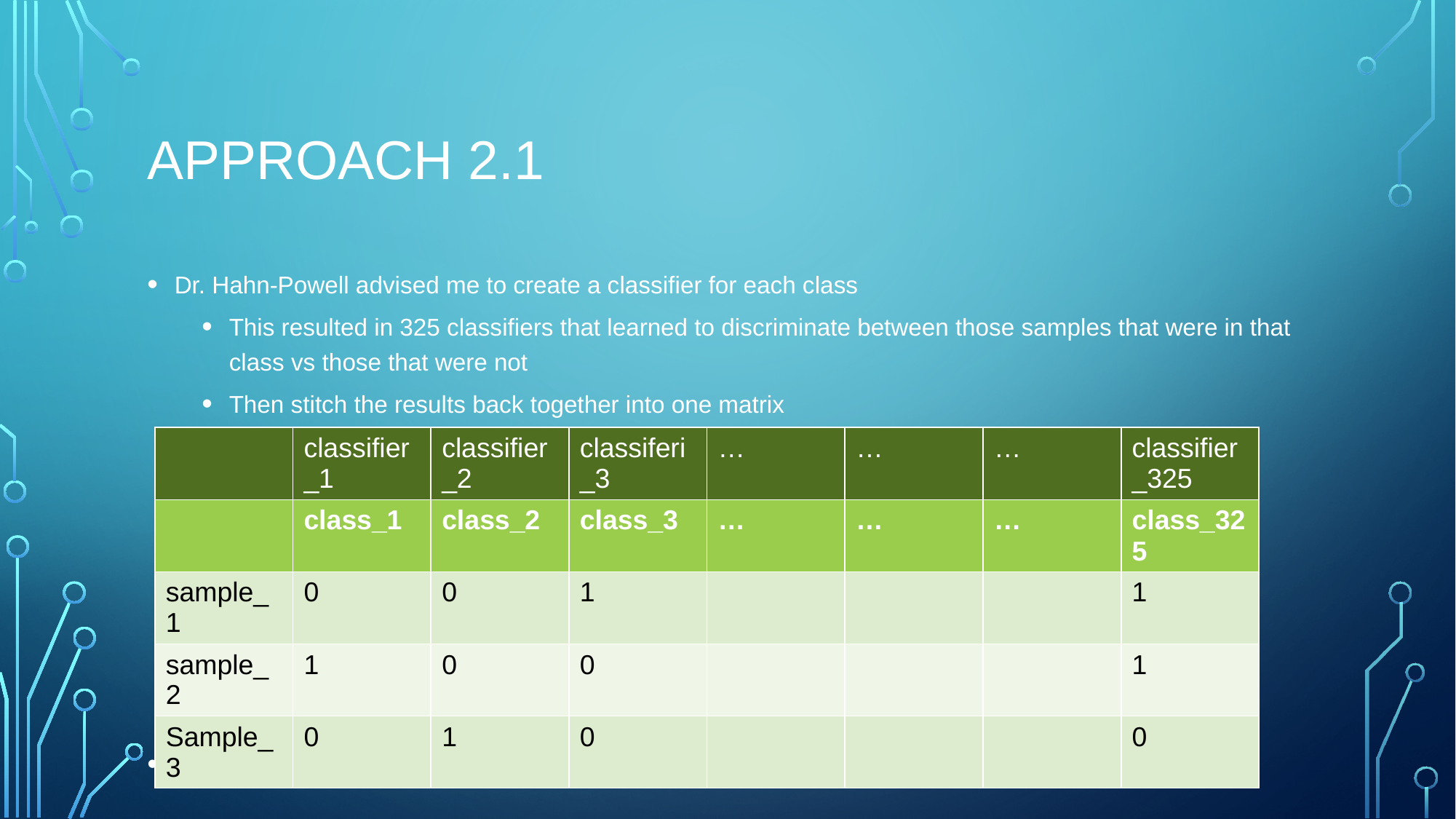

# Approach 2.1
Dr. Hahn-Powell advised me to create a classifier for each class
This resulted in 325 classifiers that learned to discriminate between those samples that were in that class vs those that were not
Then stitch the results back together into one matrix

This approach worked well resulting in a Macro F2 score of .16
|  | classifier\_1 | classifier\_2 | classiferi\_3 | … | … | … | classifier\_325 |
| --- | --- | --- | --- | --- | --- | --- | --- |
|  | class\_1 | class\_2 | class\_3 | … | … | … | class\_325 |
| sample\_1 | 0 | 0 | 1 |  |  |  | 1 |
| sample\_2 | 1 | 0 | 0 |  |  |  | 1 |
| Sample\_3 | 0 | 1 | 0 |  |  |  | 0 |